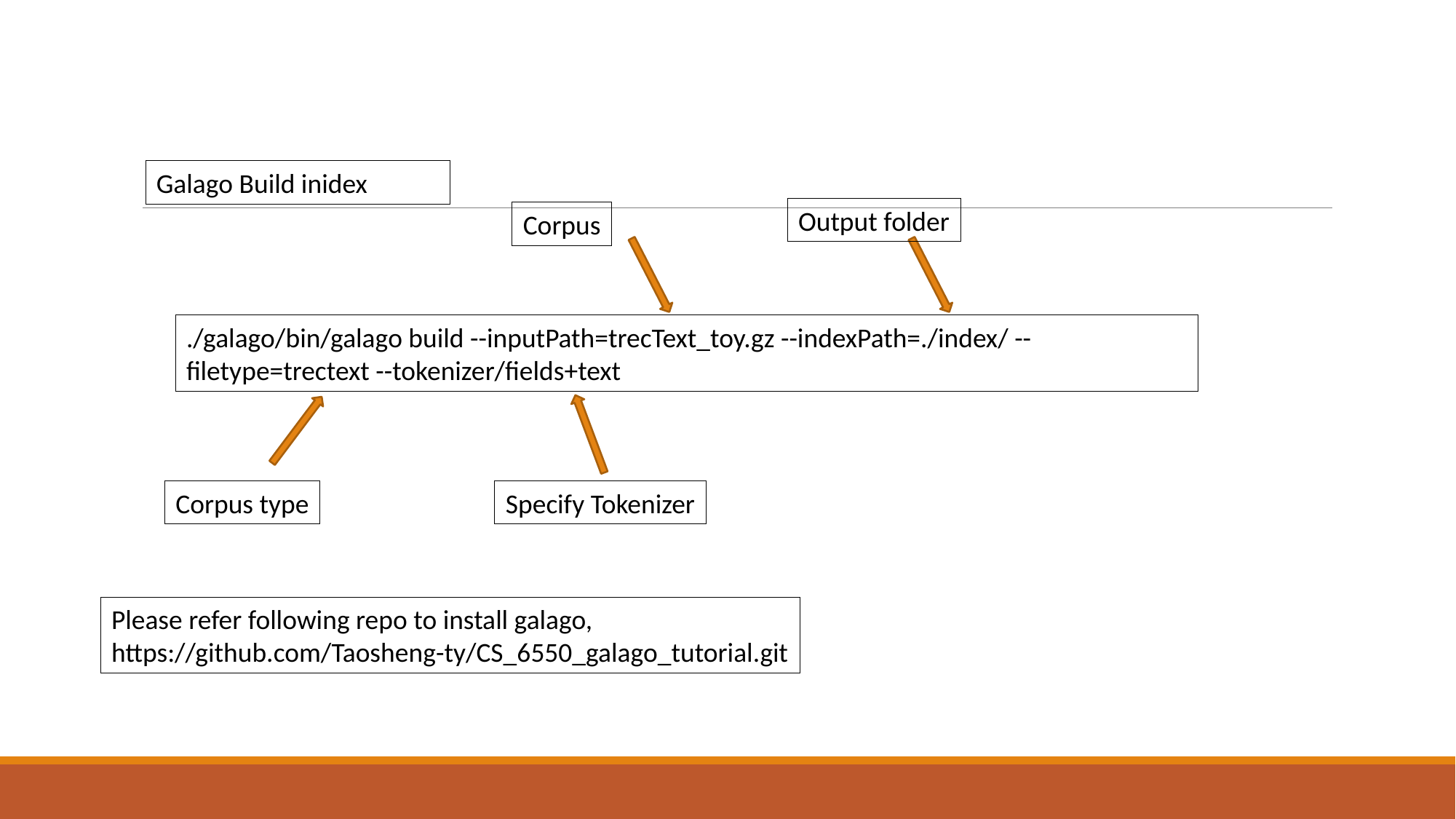

Galago Build inidex
Output folder
Corpus

./galago/bin/galago build --inputPath=trecText_toy.gz --indexPath=./index/ --filetype=trectext --tokenizer/fields+text

Corpus type
Specify Tokenizer
Please refer following repo to install galago,
https://github.com/Taosheng-ty/CS_6550_galago_tutorial.git